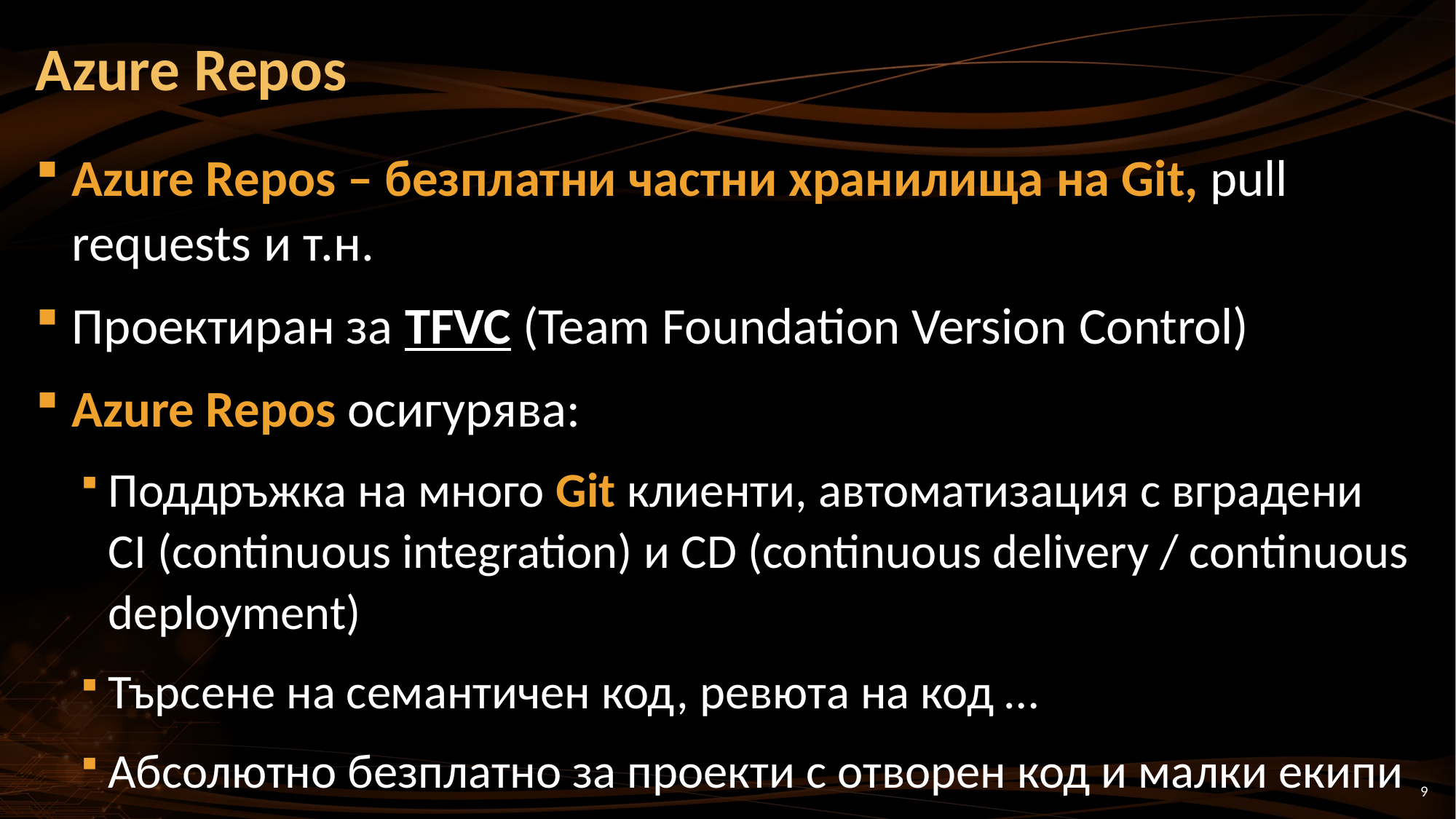

# Azure Repos
Azure Repos – безплатни частни хранилища на Git, pull requests и т.н.
Проектиран за TFVC (Team Foundation Version Control)
Azure Repos осигурява:
Поддръжка на много Git клиенти, автоматизация с вградени
CI (continuous integration) и CD (continuous delivery / continuous deployment)
Търсене на семантичен код, ревюта на код …
Абсолютно безплатно за проекти с отворен код и малки екипи
9